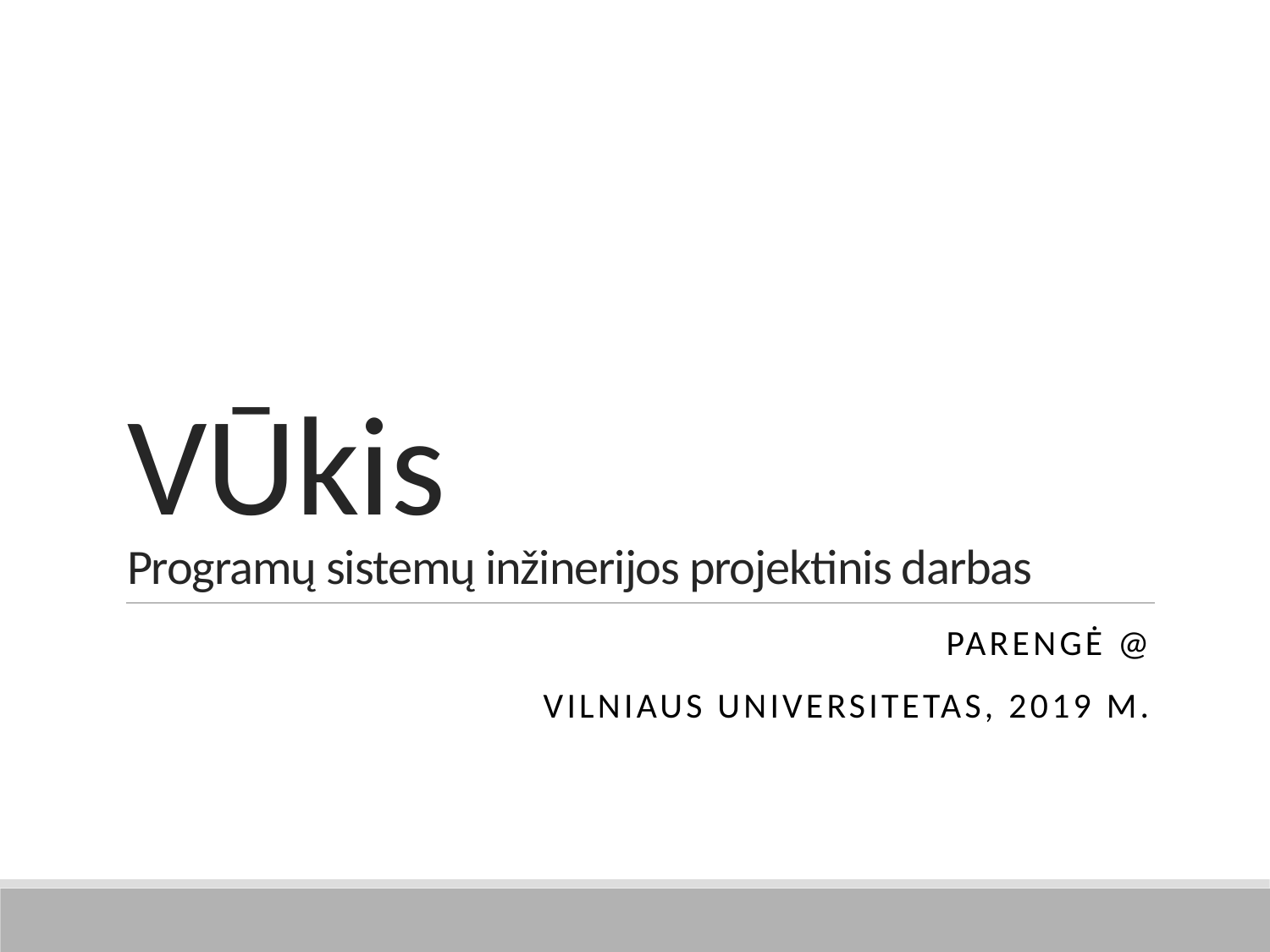

# VŪkis Programų sistemų inžinerijos projektinis darbas
Parengė @
Vilniaus universitetas, 2019 m.